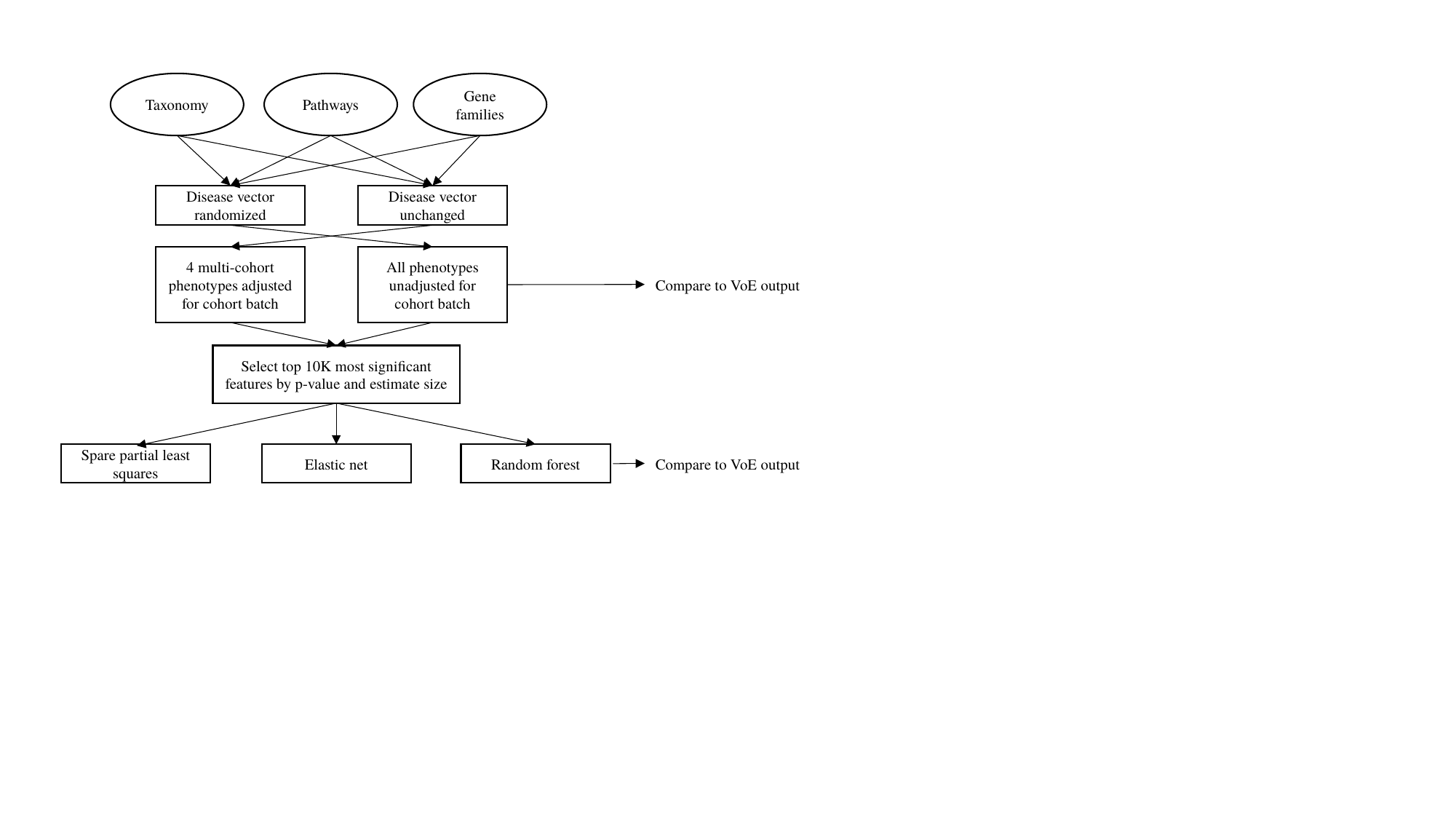

Pathways
Gene families
Taxonomy
Disease vector randomized
Disease vector unchanged
4 multi-cohort phenotypes adjusted for cohort batch
All phenotypes unadjusted for cohort batch
Compare to VoE output
Select top 10K most significant features by p-value and estimate size
Spare partial least squares
Random forest
Elastic net
Compare to VoE output